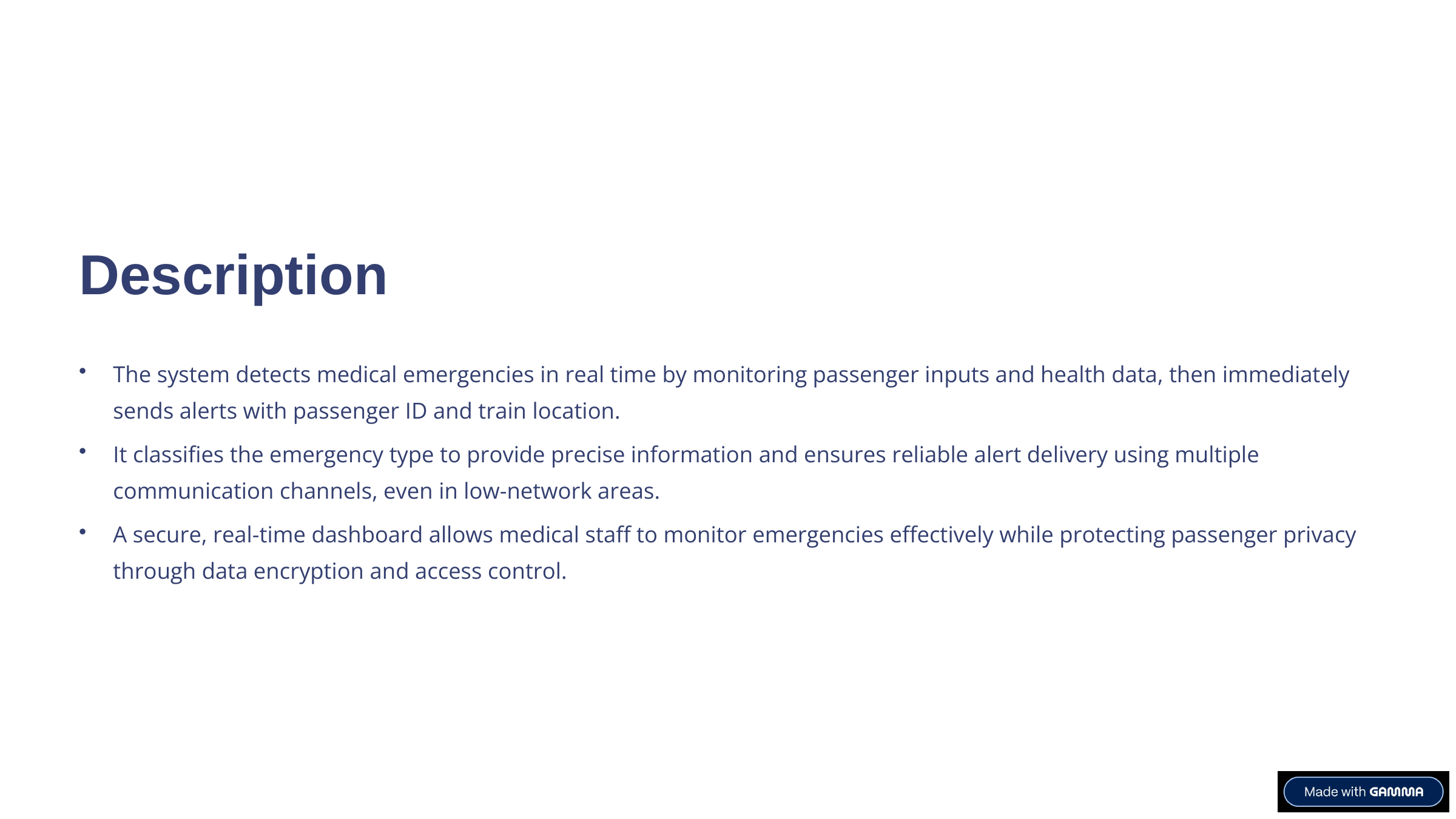

Description
The system detects medical emergencies in real time by monitoring passenger inputs and health data, then immediately sends alerts with passenger ID and train location.
It classifies the emergency type to provide precise information and ensures reliable alert delivery using multiple communication channels, even in low-network areas.
A secure, real-time dashboard allows medical staff to monitor emergencies effectively while protecting passenger privacy through data encryption and access control.